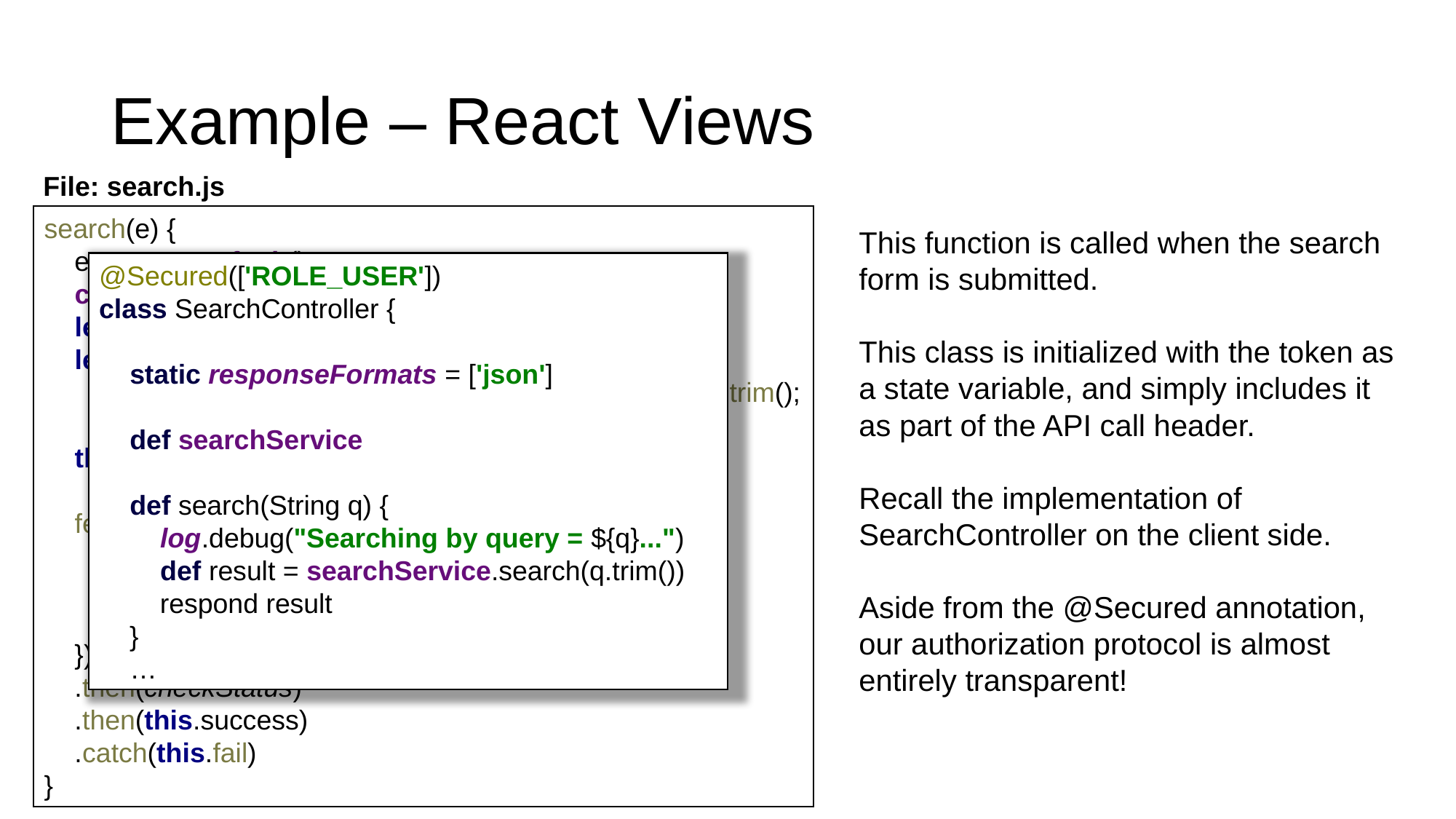

# Example – React Views
File: search.js
search(e) {
    e.preventDefault();
    console.log("Searching...");
    let token = this.state.auth.access_token;
    let query =
           ReactDOM.findDOMNode(this.refs.query).value.trim();
    this.setState({inProgress: true});
    fetch("/api/search?q=" + query , {
        headers: {
            'Authorization': 'Bearer ' + token
        }
    })
    .then(checkStatus)
    .then(this.success)
    .catch(this.fail)
}
This function is called when the search form is submitted.

This class is initialized with the token as a state variable, and simply includes it as part of the API call header.

Recall the implementation of SearchController on the client side.

Aside from the @Secured annotation, our authorization protocol is almost entirely transparent!
@Secured(['ROLE_USER'])
class SearchController {
    static responseFormats = ['json']
    def searchService
    def search(String q) {
        log.debug("Searching by query = ${q}...")
        def result = searchService.search(q.trim())
        respond result
    }
    …